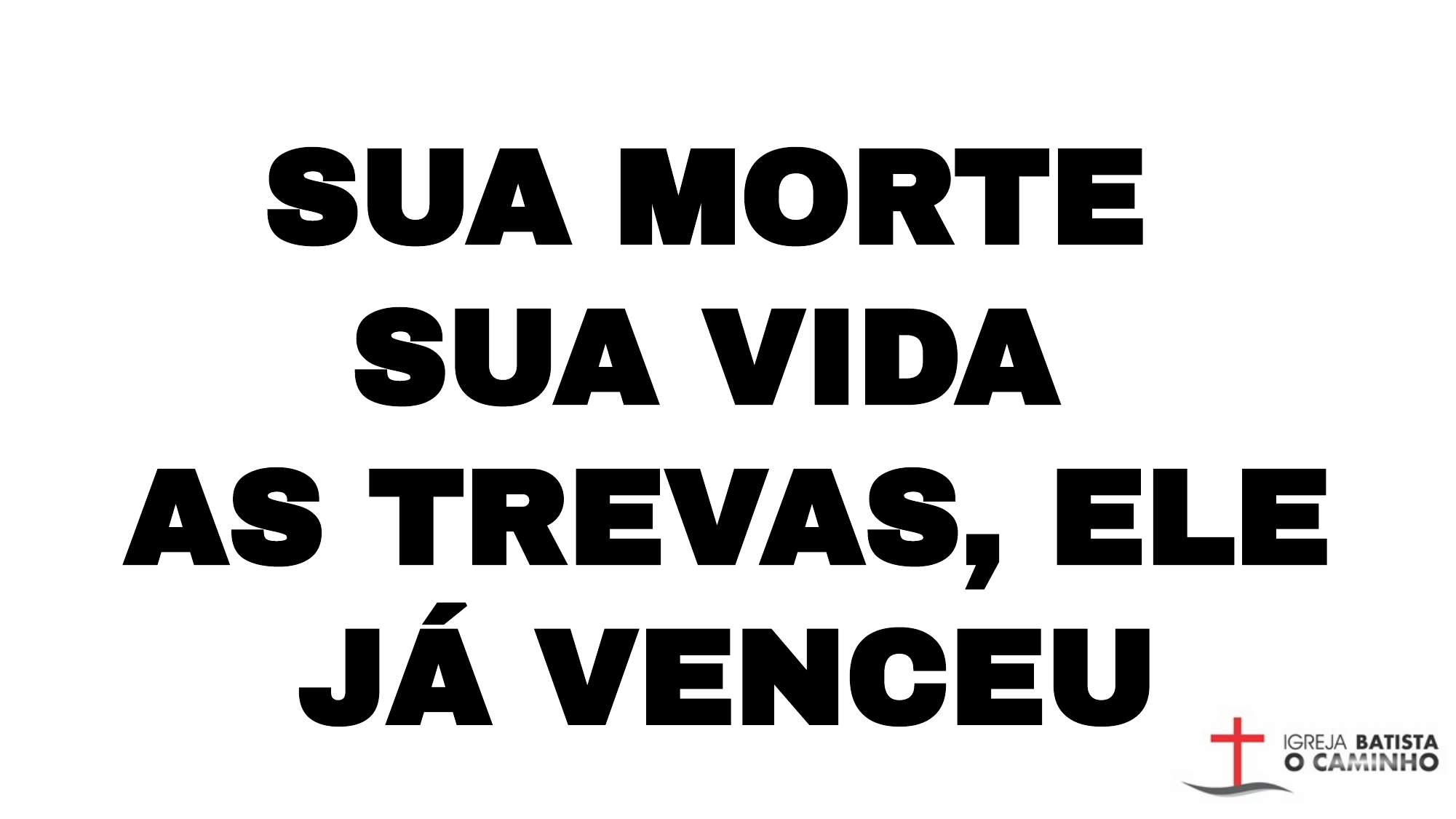

# SUA MORTE SUA VIDA AS TREVAS, ELE JÁ VENCEU